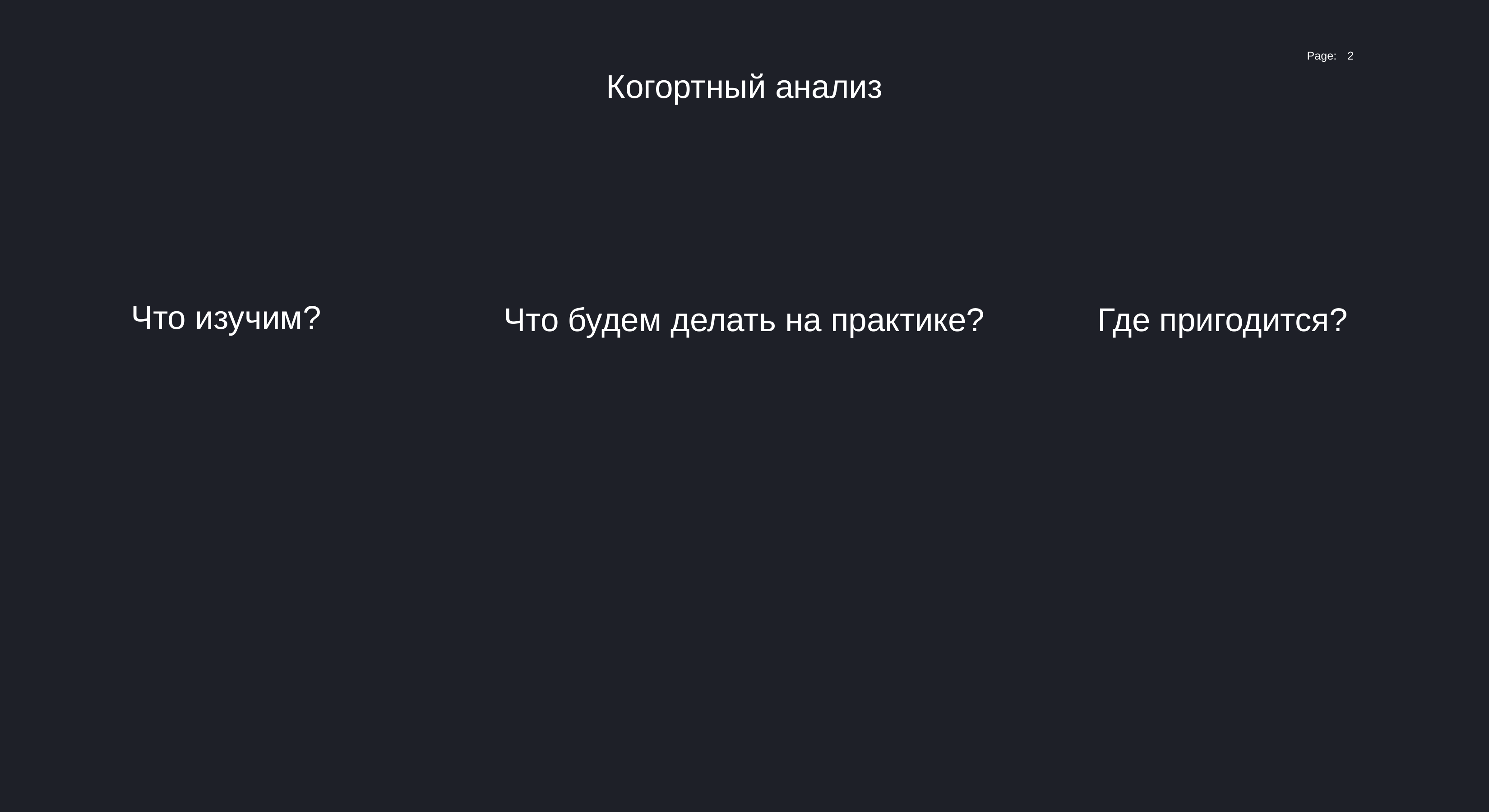

2
Когортный анализ
Что изучим?
Где пригодится?
Что будем делать на практике?